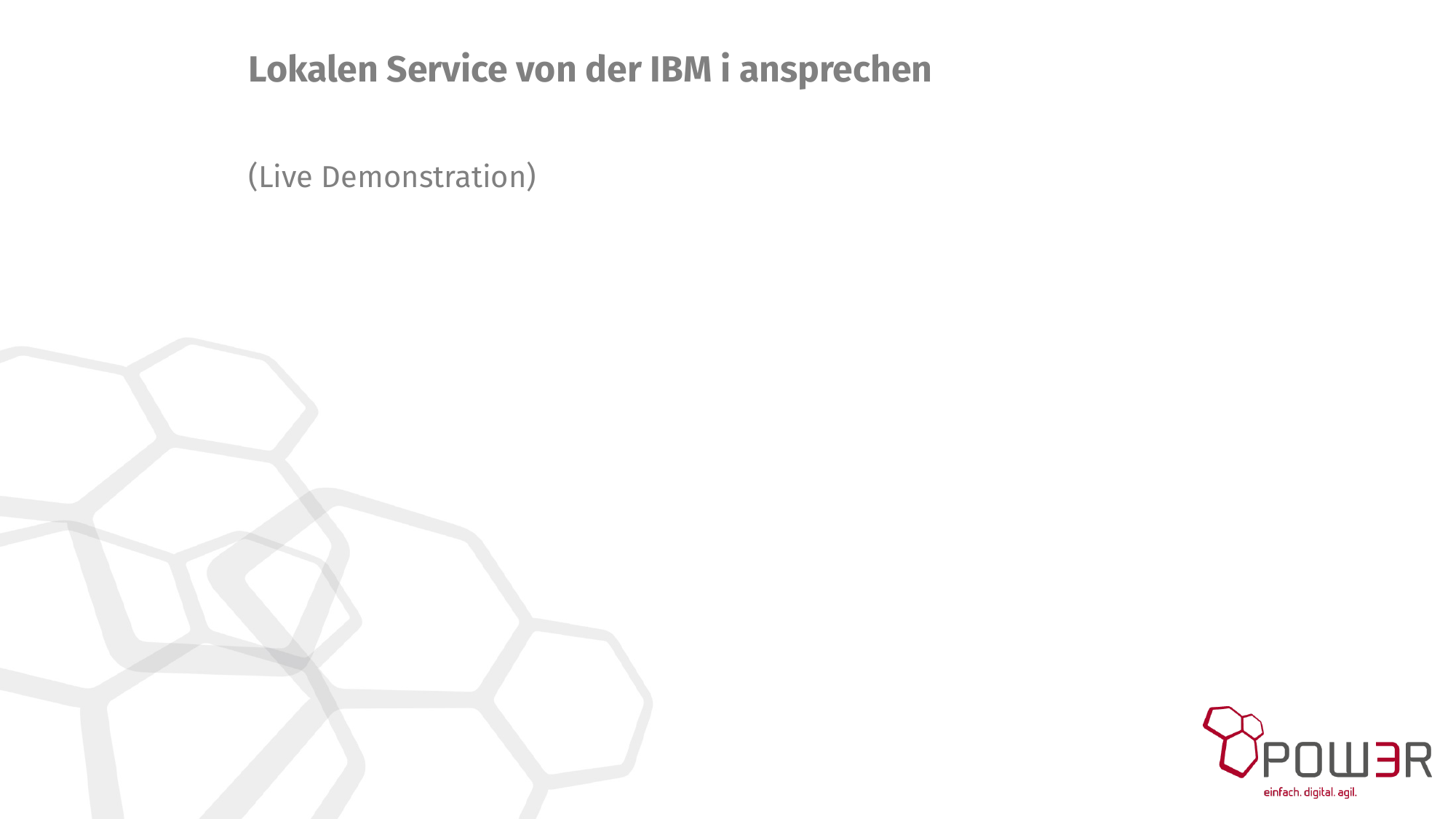

# Lokalen Service von der IBM i ansprechen
(Live Demonstration)